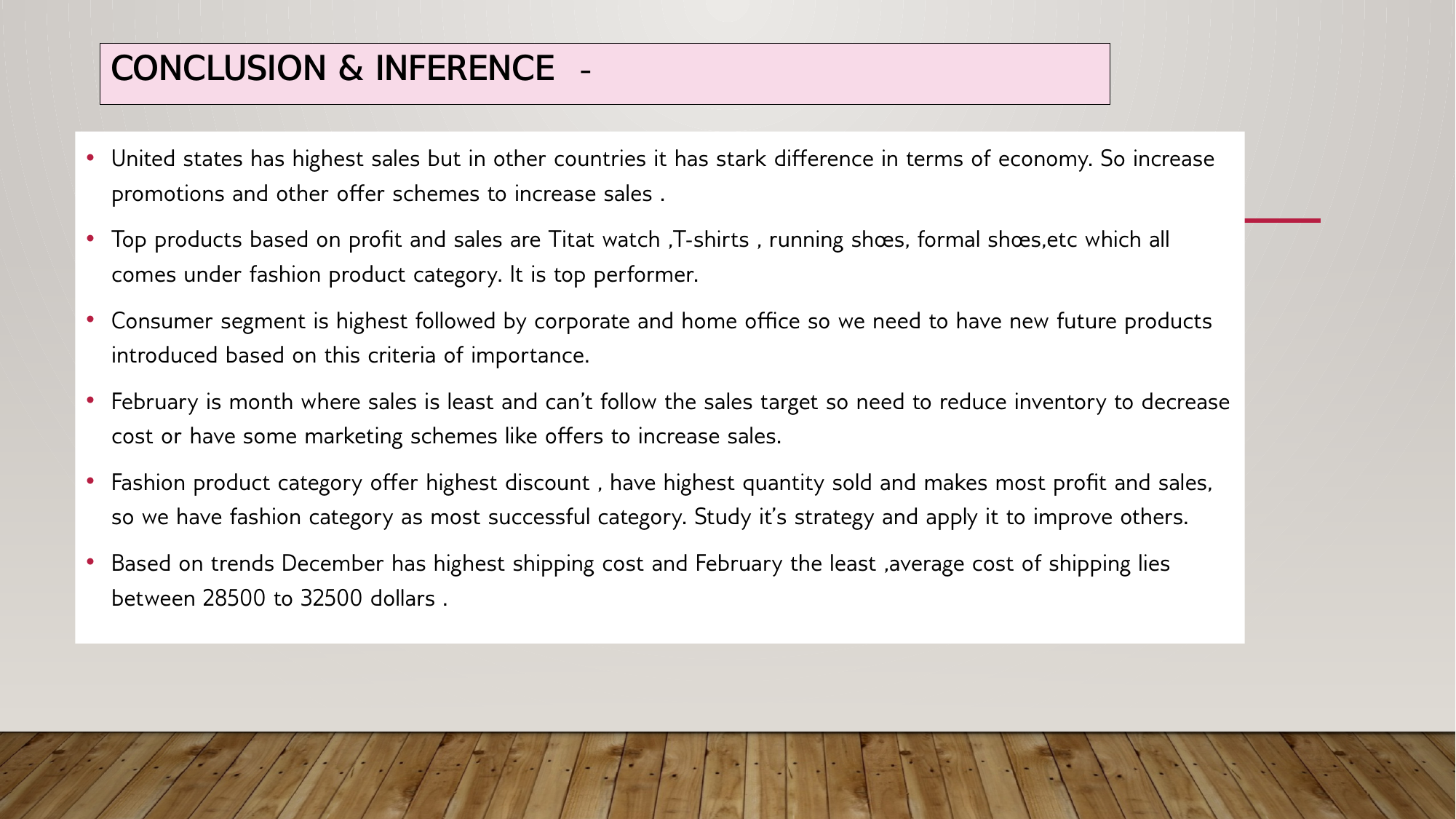

# CONCLUSION & inference  -
United states has highest sales but in other countries it has stark difference in terms of economy. So increase promotions and other offer schemes to increase sales .
Top products based on profit and sales are Titat watch ,T-shirts , running shoes, formal shoes,etc which all comes under fashion product category. It is top performer.
Consumer segment is highest followed by corporate and home office so we need to have new future products introduced based on this criteria of importance.
February is month where sales is least and can’t follow the sales target so need to reduce inventory to decrease cost or have some marketing schemes like offers to increase sales.
Fashion product category offer highest discount , have highest quantity sold and makes most profit and sales, so we have fashion category as most successful category. Study it’s strategy and apply it to improve others.
Based on trends December has highest shipping cost and February the least ,average cost of shipping lies between 28500 to 32500 dollars .